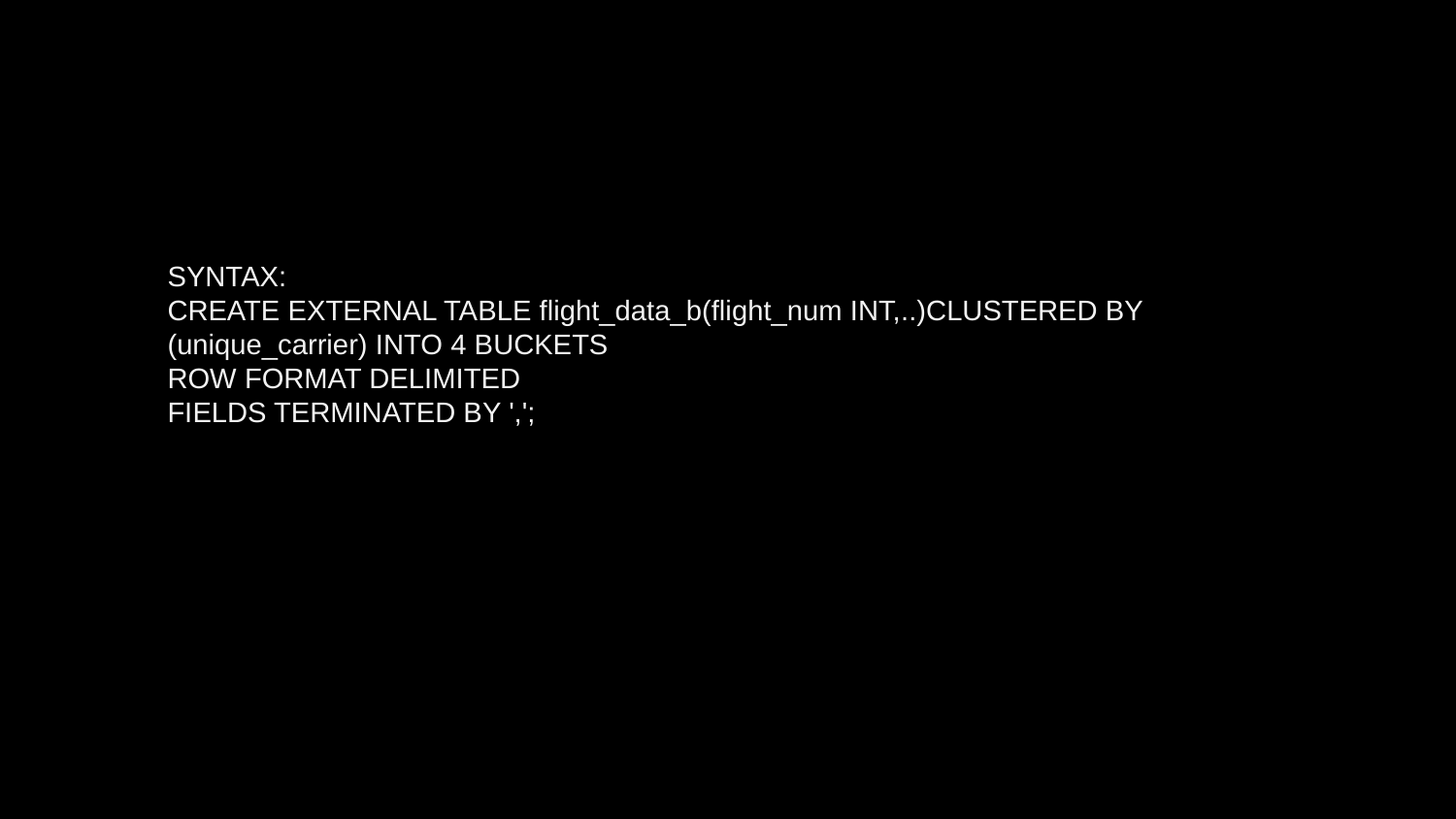

SYNTAX:
CREATE EXTERNAL TABLE flight_data_b(flight_num INT,..)CLUSTERED BY (unique_carrier) INTO 4 BUCKETS
ROW FORMAT DELIMITED
FIELDS TERMINATED BY ',';